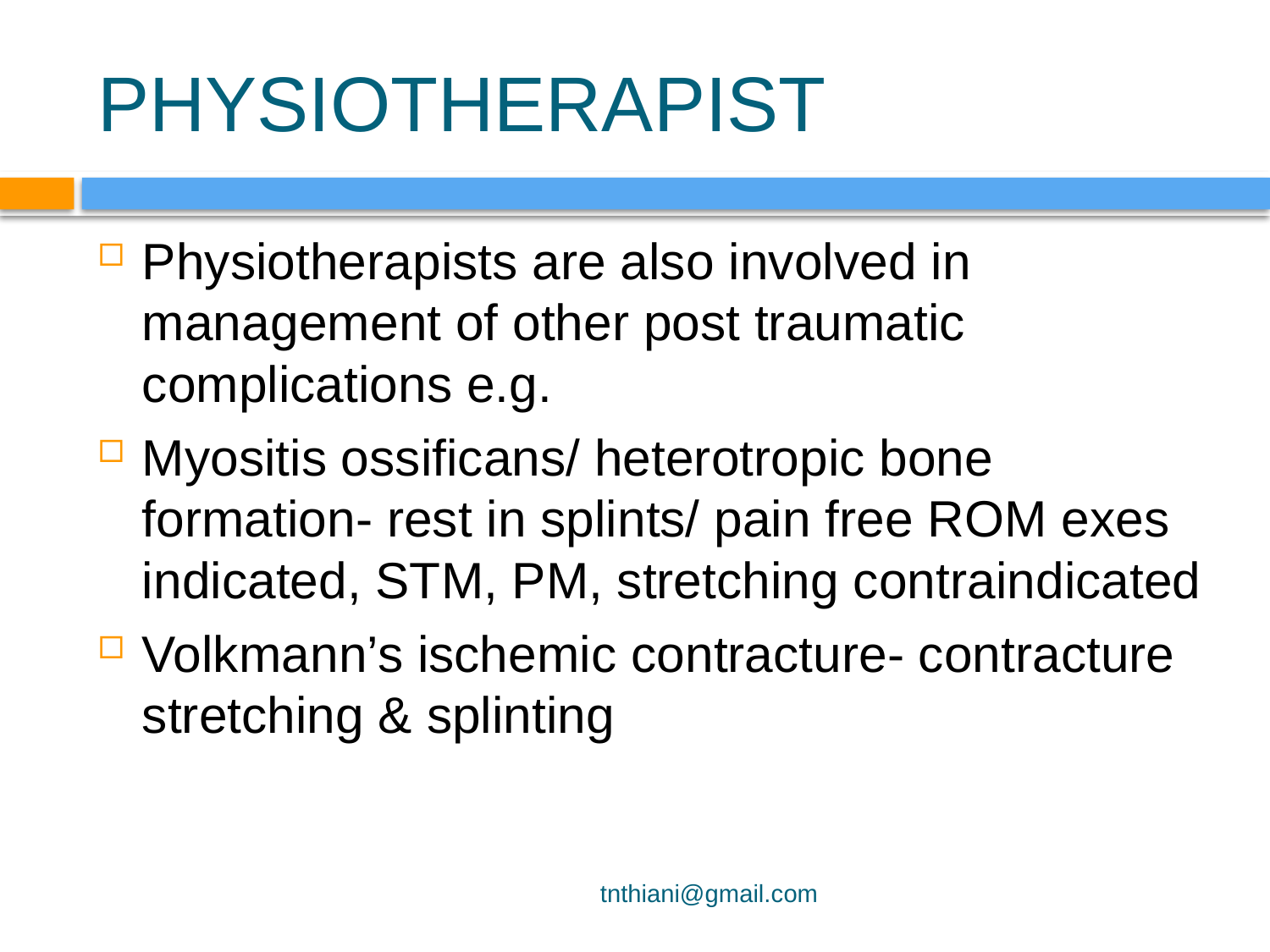

# PHYSIOTHERAPIST
Physiotherapists are also involved in management of other post traumatic complications e.g.
Myositis ossificans/ heterotropic bone formation- rest in splints/ pain free ROM exes indicated, STM, PM, stretching contraindicated
Volkmann’s ischemic contracture- contracture stretching & splinting

tnthiani@gmail.com